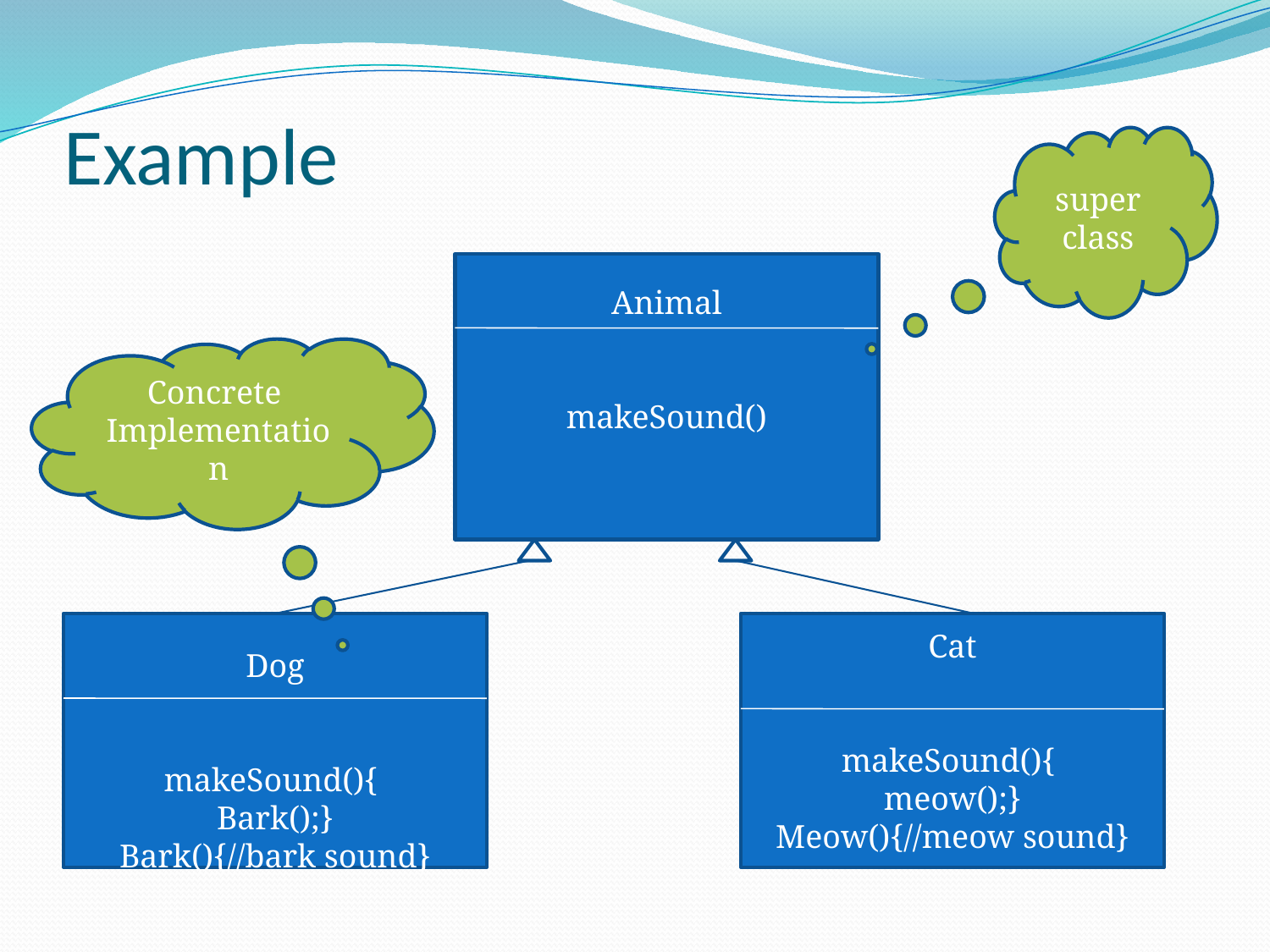

# Example
super class

Animal

makeSound()

Concrete  Implementation

Dog

makeSound(){
Bark();}
Bark(){//bark sound}

Cat

makeSound(){
meow();}
Meow(){//meow sound}